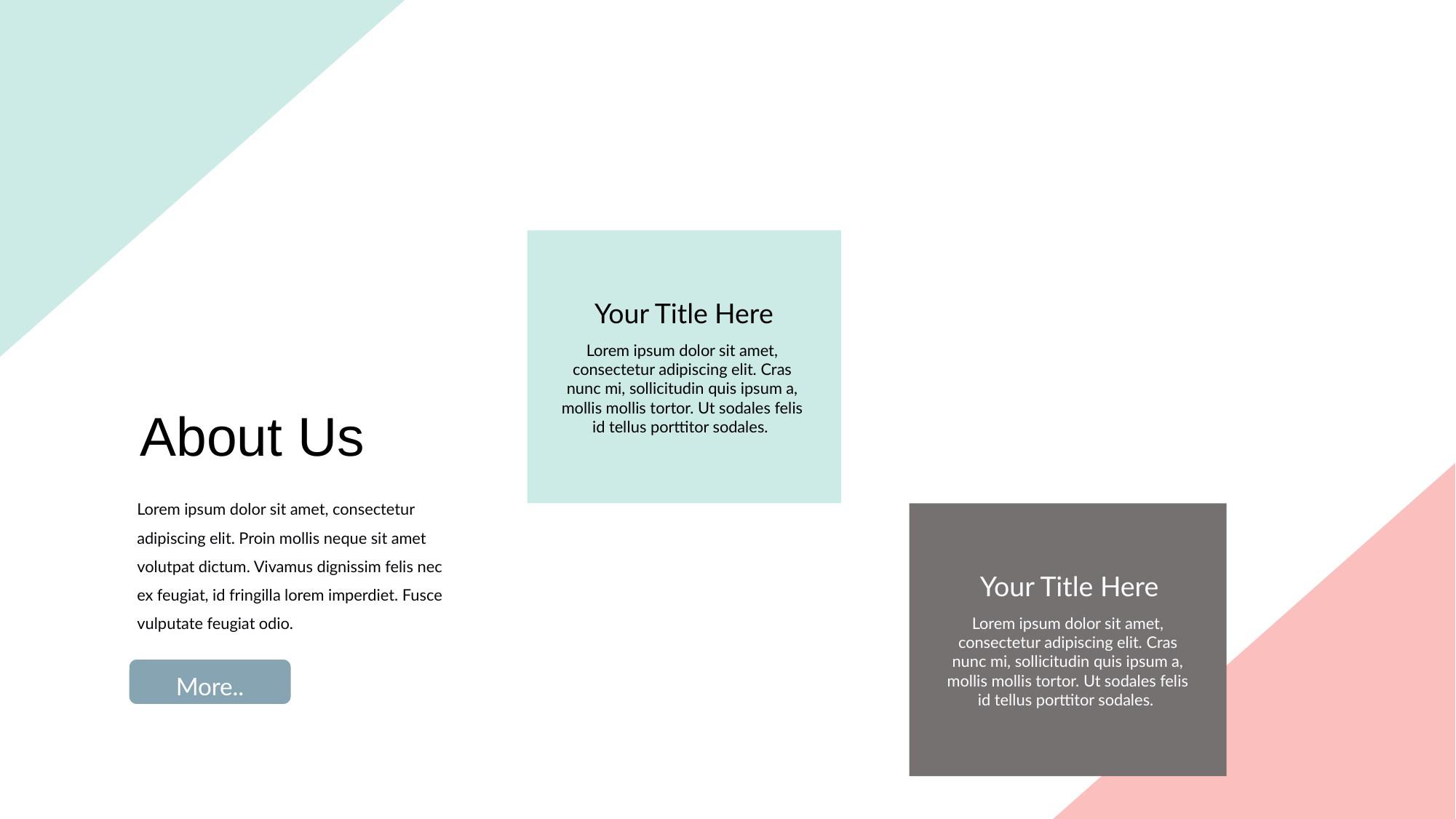

Your Title Here
Lorem ipsum dolor sit amet, consectetur adipiscing elit. Cras nunc mi, sollicitudin quis ipsum a, mollis mollis tortor. Ut sodales felis id tellus porttitor sodales.
About Us

Lorem ipsum dolor sit amet, consectetur adipiscing elit. Proin mollis neque sit amet volutpat dictum. Vivamus dignissim felis nec ex feugiat, id fringilla lorem imperdiet. Fusce vulputate feugiat odio.

Your Title Here
Lorem ipsum dolor sit amet, consectetur adipiscing elit. Cras nunc mi, sollicitudin quis ipsum a, mollis mollis tortor. Ut sodales felis id tellus porttitor sodales.
More..